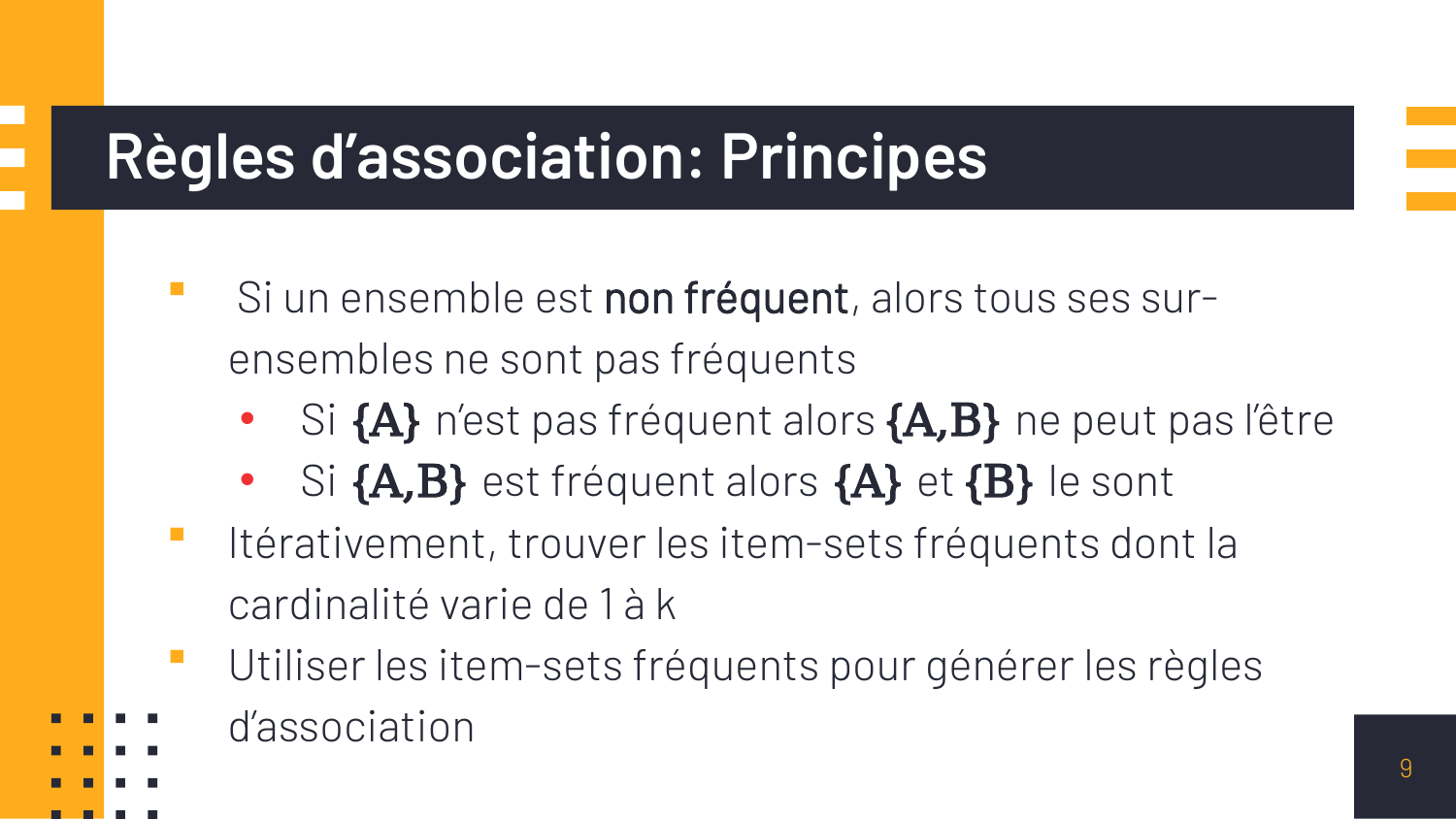

# Règles d’association: Principes
 Si un ensemble est non fréquent, alors tous ses sur-ensembles ne sont pas fréquents
Si {A} n’est pas fréquent alors {A,B} ne peut pas l’être
Si {A,B} est fréquent alors {A} et {B} le sont
Itérativement, trouver les item-sets fréquents dont la cardinalité varie de 1 à k
Utiliser les item-sets fréquents pour générer les règles d’association
9